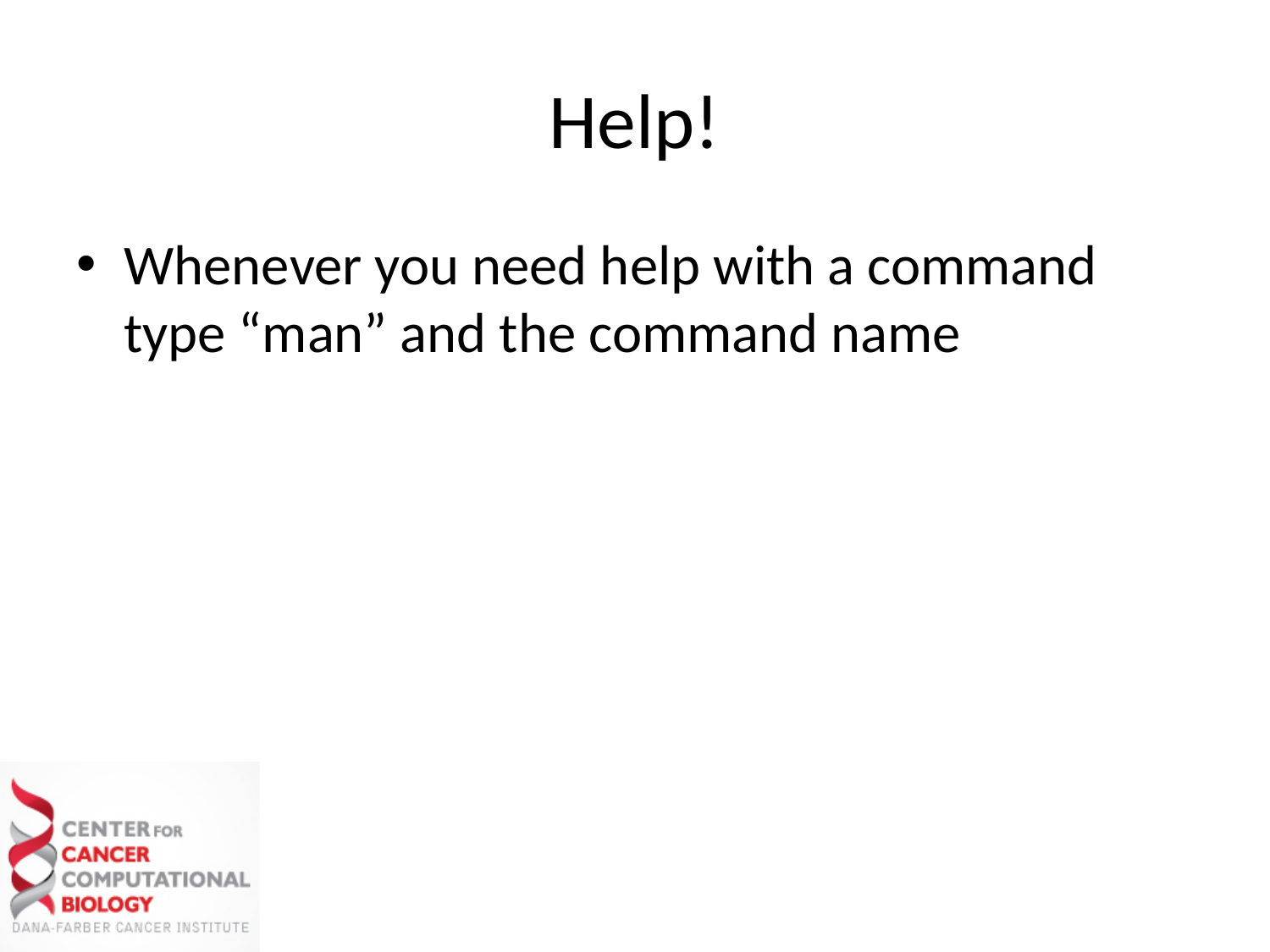

# Help!
Whenever you need help with a command type “man” and the command name